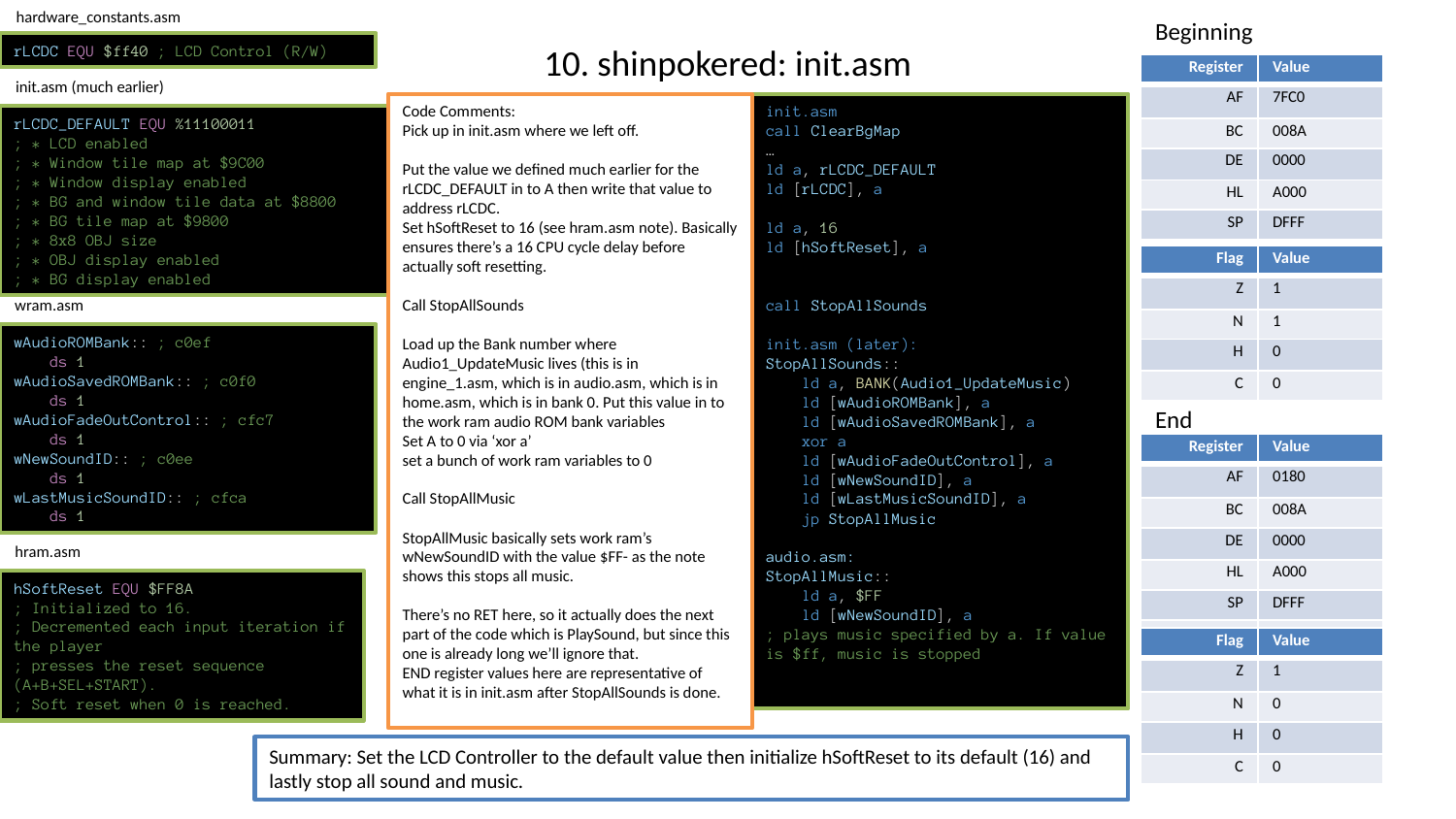

hardware_constants.asm
Beginning
# 10. shinpokered: init.asm
rLCDC EQU $ff40 ; LCD Control (R/W)
| Register | Value |
| --- | --- |
| AF | 7FC0 |
| BC | 008A |
| DE | 0000 |
| HL | A000 |
| SP | DFFF |
init.asm (much earlier)
Code Comments:
Pick up in init.asm where we left off.

Put the value we defined much earlier for the rLCDC_DEFAULT in to A then write that value to address rLCDC.
Set hSoftReset to 16 (see hram.asm note). Basically ensures there’s a 16 CPU cycle delay before actually soft resetting.

Call StopAllSounds

Load up the Bank number where Audio1_UpdateMusic lives (this is in engine_1.asm, which is in audio.asm, which is in home.asm, which is in bank 0. Put this value in to the work ram audio ROM bank variables
Set A to 0 via ‘xor a’
set a bunch of work ram variables to 0

Call StopAllMusic

StopAllMusic basically sets work ram’s wNewSoundID with the value $FF- as the note shows this stops all music.

There’s no RET here, so it actually does the next part of the code which is PlaySound, but since this one is already long we’ll ignore that.
END register values here are representative of what it is in init.asm after StopAllSounds is done.

init.asm
call ClearBgMap
…
ld a, rLCDC_DEFAULT
ld [rLCDC], a

ld a, 16
ld [hSoftReset], a

call StopAllSounds

init.asm (later):
StopAllSounds::
    ld a, BANK(Audio1_UpdateMusic)
    ld [wAudioROMBank], a
    ld [wAudioSavedROMBank], a
    xor a
    ld [wAudioFadeOutControl], a
    ld [wNewSoundID], a
    ld [wLastMusicSoundID], a
    jp StopAllMusic

audio.asm:
StopAllMusic::
    ld a, $FF
    ld [wNewSoundID], a
; plays music specified by a. If value is $ff, music is stopped

rLCDC_DEFAULT EQU %11100011
; * LCD enabled
; * Window tile map at $9C00
; * Window display enabled
; * BG and window tile data at $8800
; * BG tile map at $9800
; * 8x8 OBJ size
; * OBJ display enabled
; * BG display enabled
| Flag | Value |
| --- | --- |
| Z | 1 |
| N | 1 |
| H | 0 |
| C | 0 |
wram.asm
wAudioROMBank:: ; c0ef
    ds 1
wAudioSavedROMBank:: ; c0f0
    ds 1
wAudioFadeOutControl:: ; cfc7
    ds 1
wNewSoundID:: ; c0ee
    ds 1
wLastMusicSoundID:: ; cfca
    ds 1
End
| Register | Value |
| --- | --- |
| AF | 0180 |
| BC | 008A |
| DE | 0000 |
| HL | A000 |
| SP | DFFF |
|  |  |
hram.asm
hSoftReset EQU $FF8A
; Initialized to 16.
; Decremented each input iteration if the player
; presses the reset sequence (A+B+SEL+START).
; Soft reset when 0 is reached.
| Flag | Value |
| --- | --- |
| Z | 1 |
| N | 0 |
| H | 0 |
| C | 0 |
Summary: Set the LCD Controller to the default value then initialize hSoftReset to its default (16) and lastly stop all sound and music.